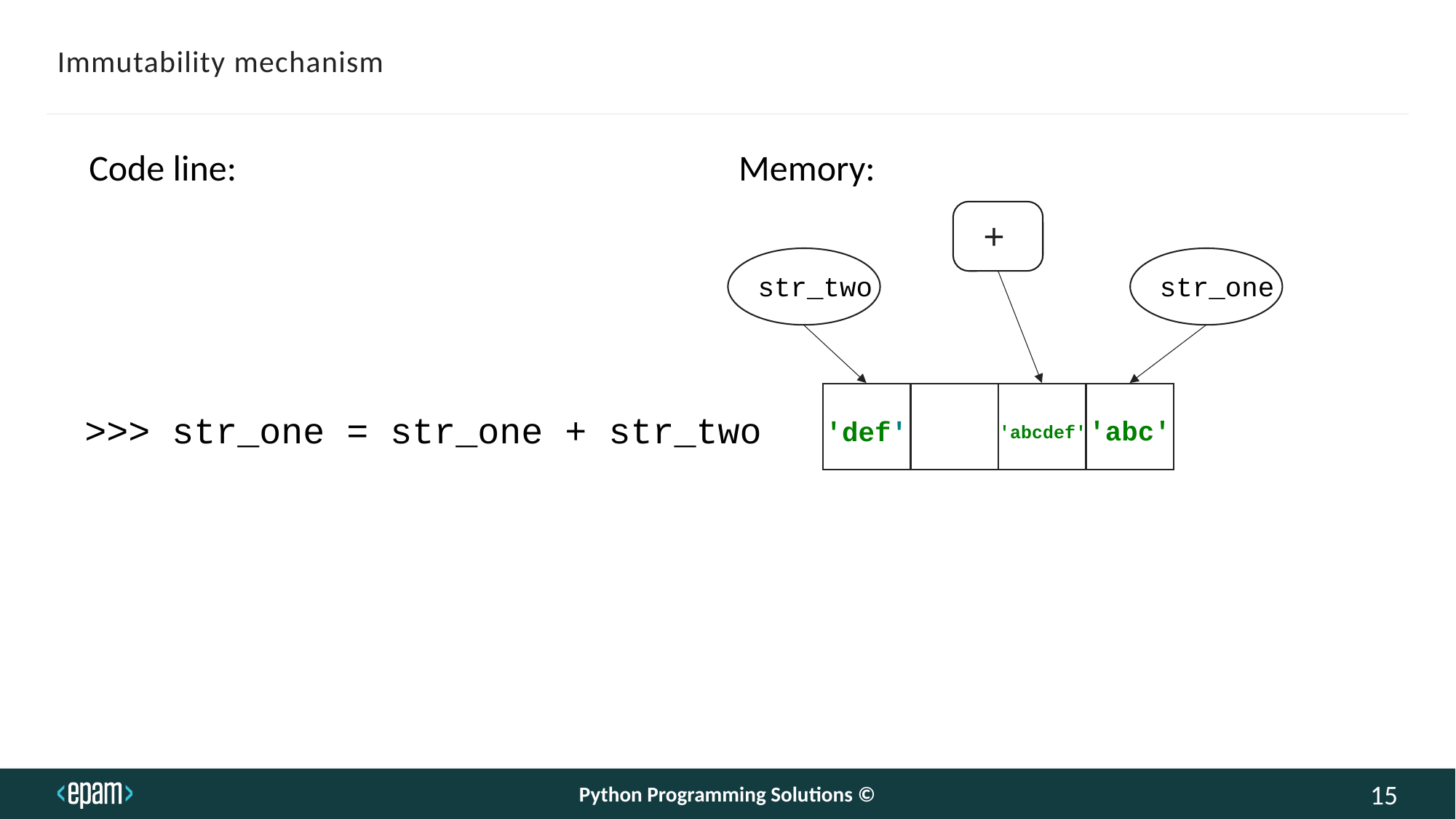

# Immutability mechanism
Memory:
Code line:

+

str_two
str_one

>>> str_one = str_one + str_two
'abc'
'def'
'abcdef'
Python Programming Solutions ©
15